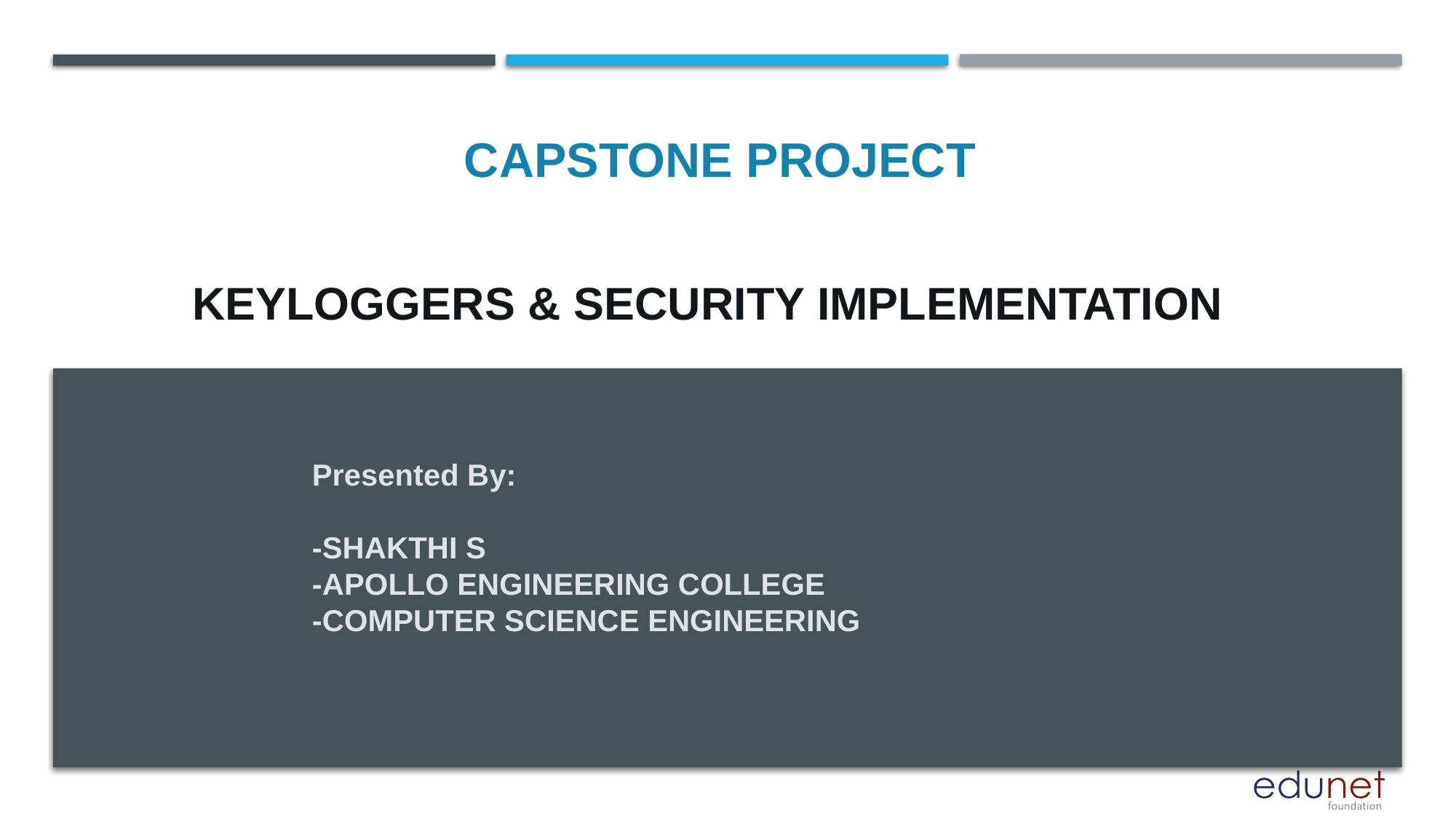

CAPSTONE PROJECT
# KEYLOGGERS & SECURITY IMPLEMENTATION
Presented By:

-SHAKTHI S
-APOLLO ENGINEERING COLLEGE
-COMPUTER SCIENCE ENGINEERING